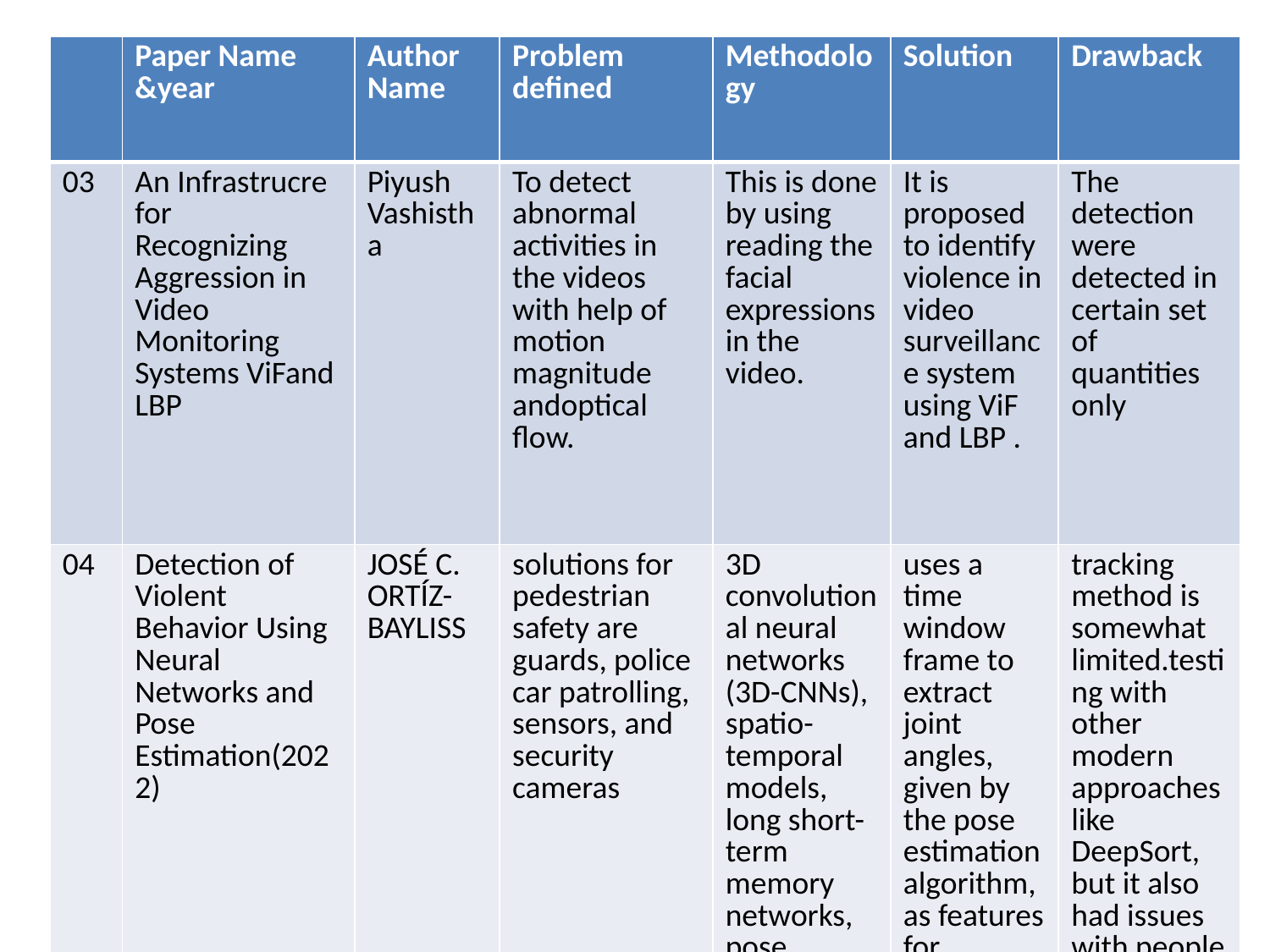

|  | Paper Name &year | Author Name | Problem defined | Methodology | Solution | Drawback |
| --- | --- | --- | --- | --- | --- | --- |
| 03 | An Infrastrucre for Recognizing Aggression in Video Monitoring Systems ViFand LBP | Piyush Vashistha | To detect abnormal activities in the videos with help of motion magnitude andoptical flow. | This is done by using reading the facial expressions in the video. | It is proposed to identify violence in video surveillance system using ViF and LBP . | The detection were detected in certain set of quantities only |
| 04 | Detection of Violent Behavior Using Neural Networks and Pose Estimation(2022) | JOSÉ C. ORTÍZ-BAYLISS | solutions for pedestrian safety are guards, police car patrolling, sensors, and security cameras | 3D convolutional neural networks (3D-CNNs), spatio-temporal models, long short-term memory networks, pose estimation. | uses a time window frame to extract joint angles, given by the pose estimation algorithm, as features for classifying behavior. | tracking method is somewhat limited.testing with other modern approaches like DeepSort, but it also had issues with people crossing paths.it required lots of computational power. |